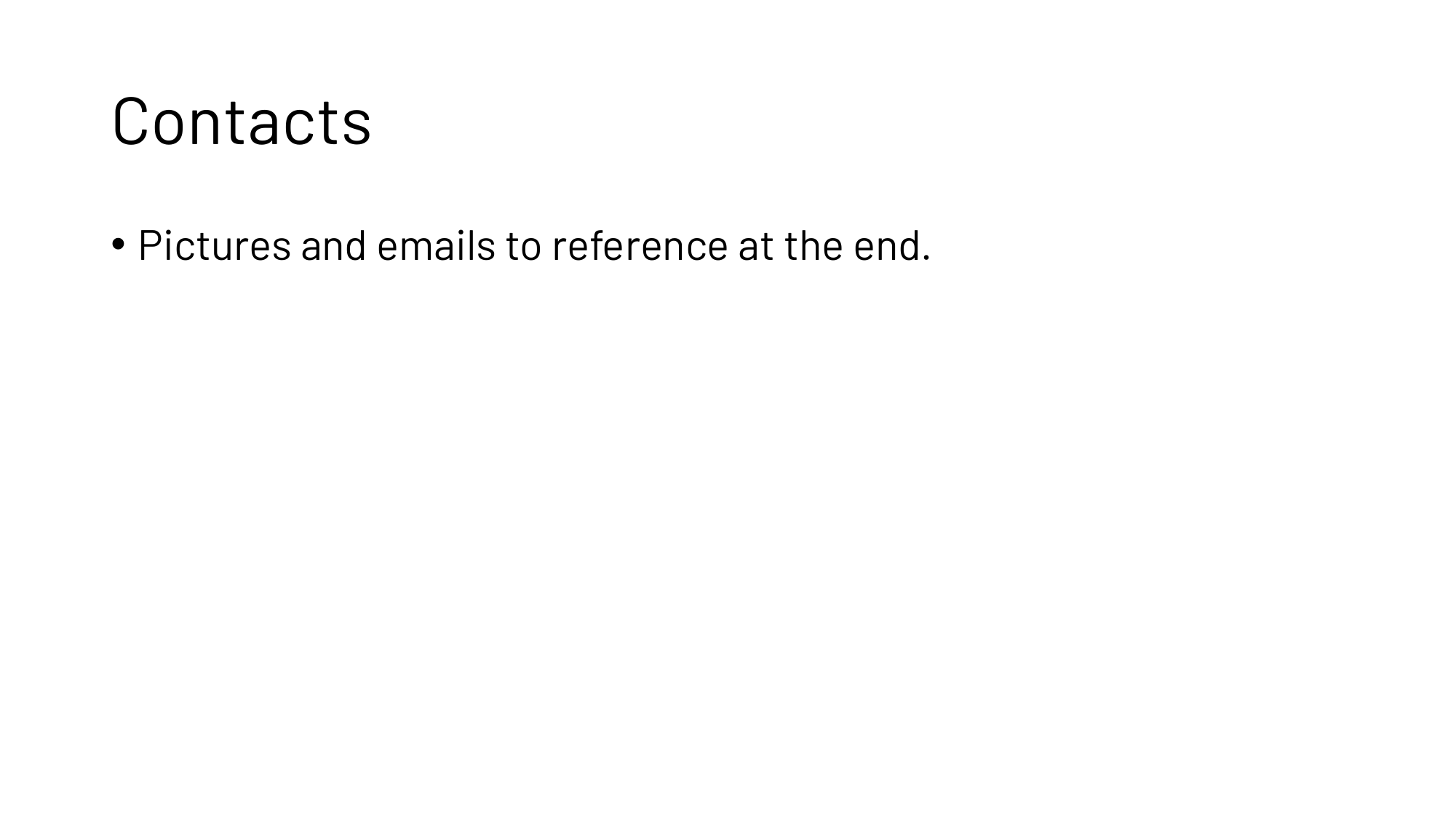

# Contacts
Pictures and emails to reference at the end.